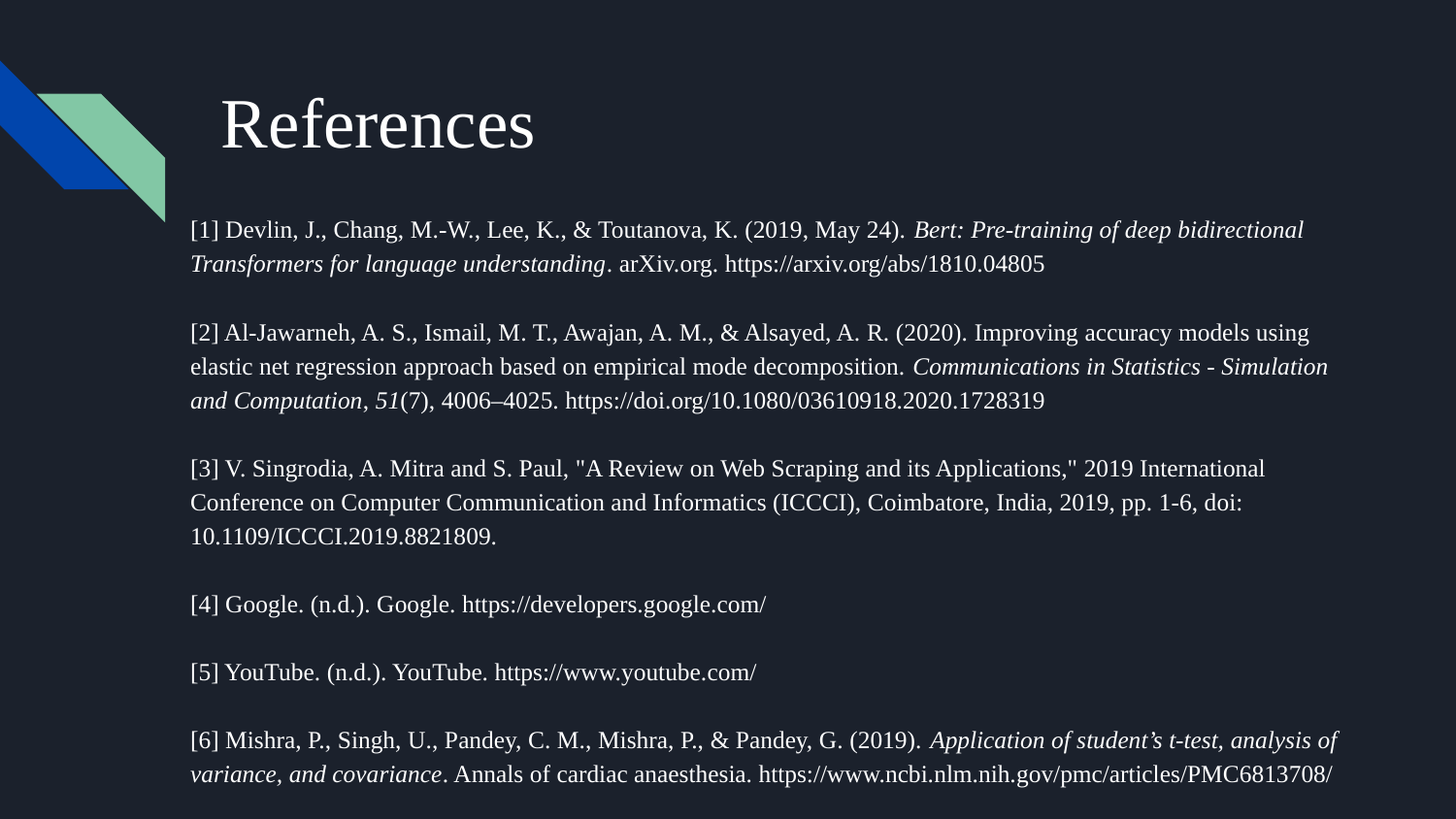

# References
[1] Devlin, J., Chang, M.-W., Lee, K., & Toutanova, K. (2019, May 24). Bert: Pre-training of deep bidirectional Transformers for language understanding. arXiv.org. https://arxiv.org/abs/1810.04805

[2] Al-Jawarneh, A. S., Ismail, M. T., Awajan, A. M., & Alsayed, A. R. (2020). Improving accuracy models using elastic net regression approach based on empirical mode decomposition. Communications in Statistics - Simulation and Computation, 51(7), 4006–4025. https://doi.org/10.1080/03610918.2020.1728319

[3] V. Singrodia, A. Mitra and S. Paul, "A Review on Web Scraping and its Applications," 2019 International Conference on Computer Communication and Informatics (ICCCI), Coimbatore, India, 2019, pp. 1-6, doi: 10.1109/ICCCI.2019.8821809.

[4] Google. (n.d.). Google. https://developers.google.com/

[5] YouTube. (n.d.). YouTube. https://www.youtube.com/

[6] Mishra, P., Singh, U., Pandey, C. M., Mishra, P., & Pandey, G. (2019). Application of student’s t-test, analysis of variance, and covariance. Annals of cardiac anaesthesia. https://www.ncbi.nlm.nih.gov/pmc/articles/PMC6813708/